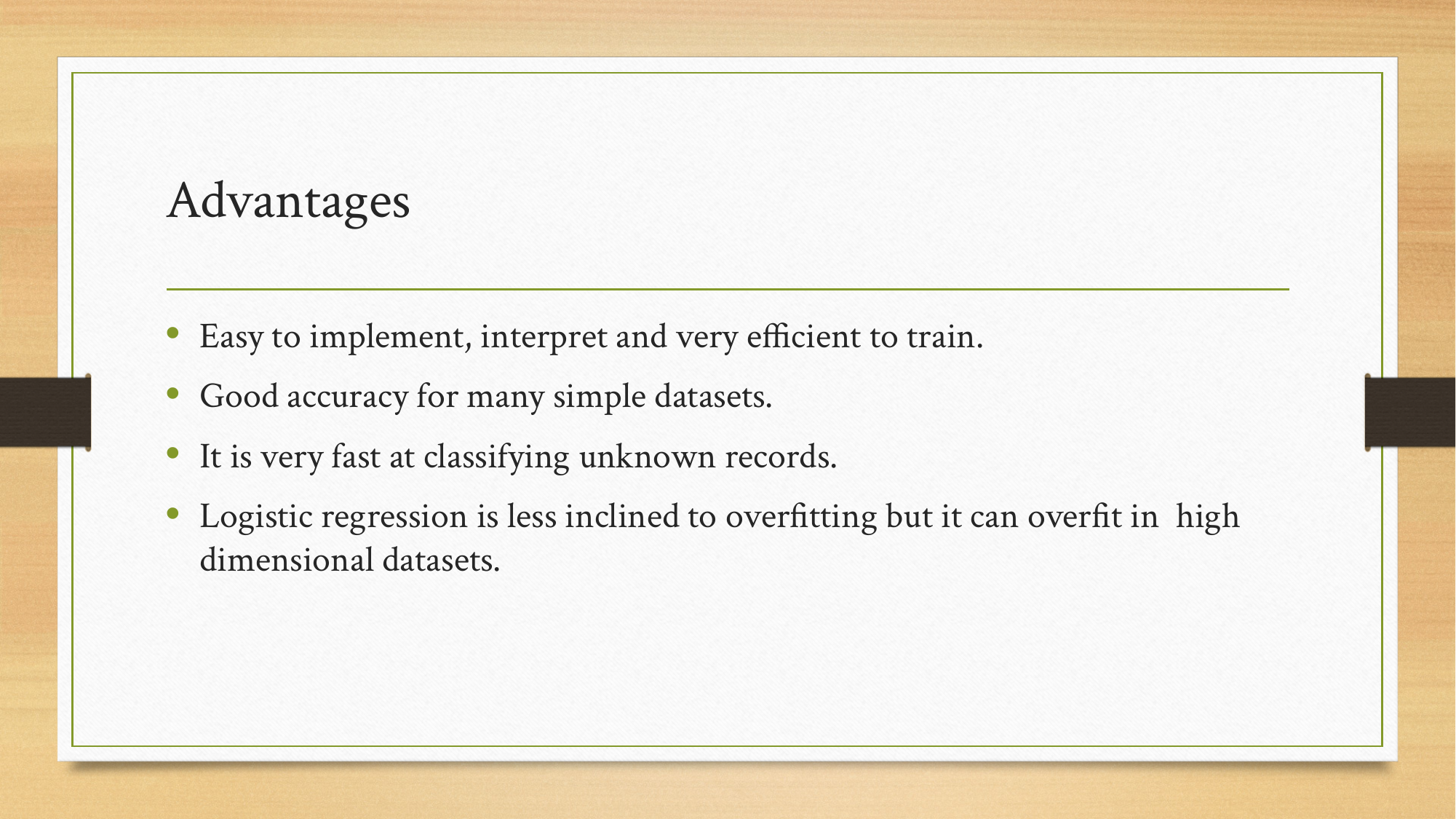

# Advantages
Easy to implement, interpret and very efficient to train.
Good accuracy for many simple datasets.
It is very fast at classifying unknown records.
Logistic regression is less inclined to overfitting but it can overfit in  high dimensional datasets.